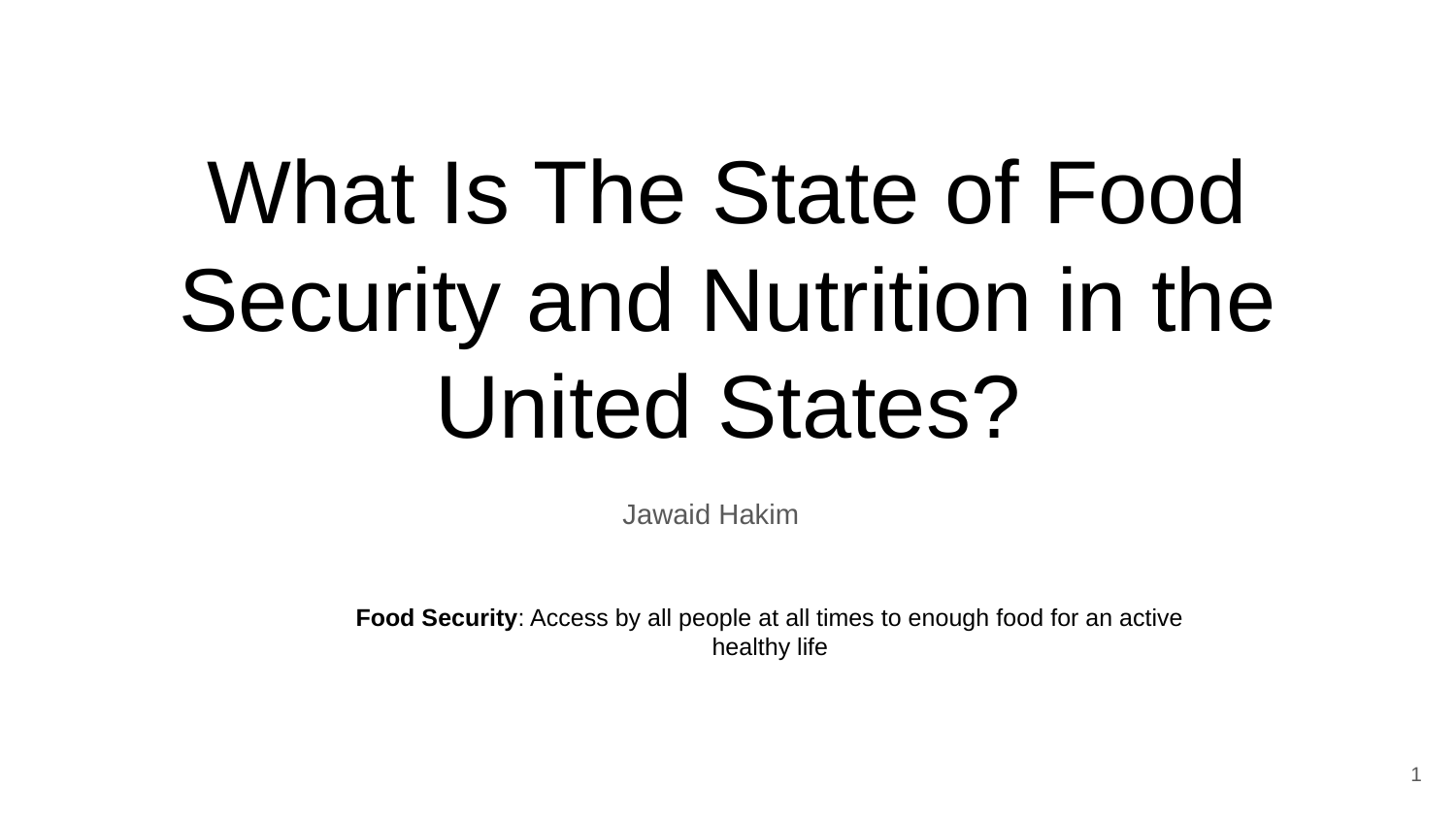

# What Is The State of Food Security and Nutrition in the United States?
Jawaid Hakim
Food Security: Access by all people at all times to enough food for an active healthy life
1